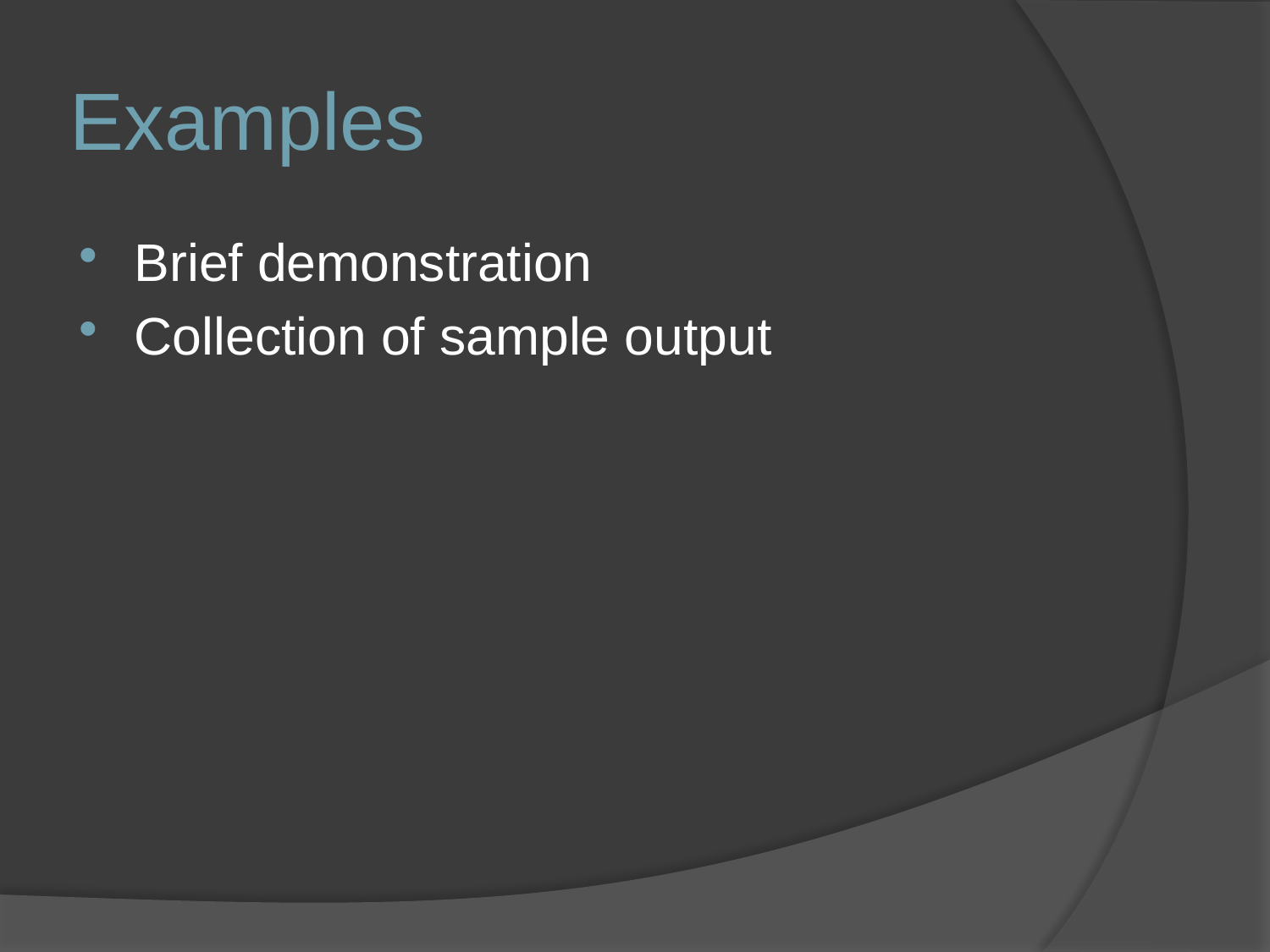

# Examples
Brief demonstration
Collection of sample output